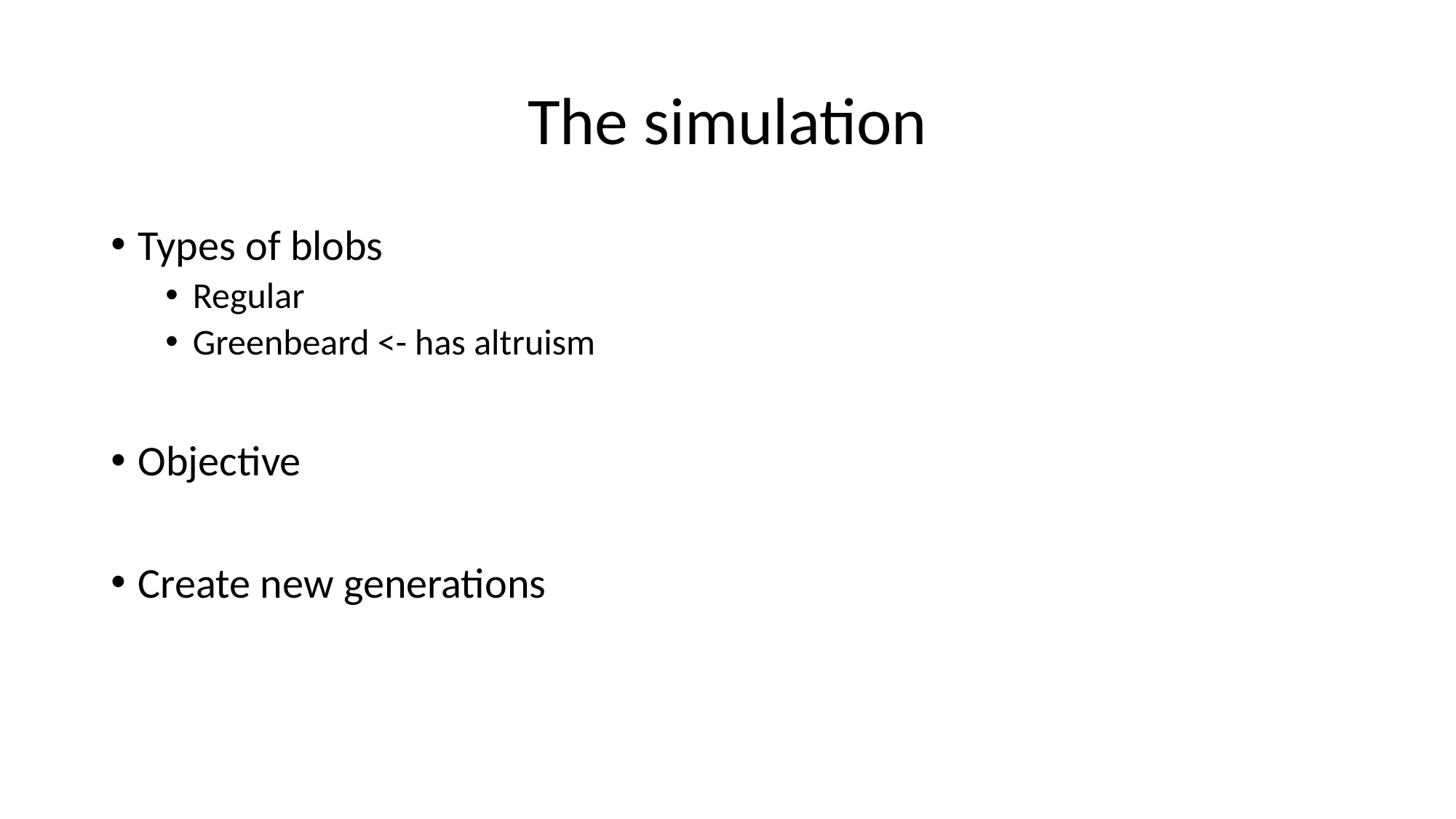

# The simulation
Types of blobs
Regular
Greenbeard <- has altruism

Objective

Create new generations